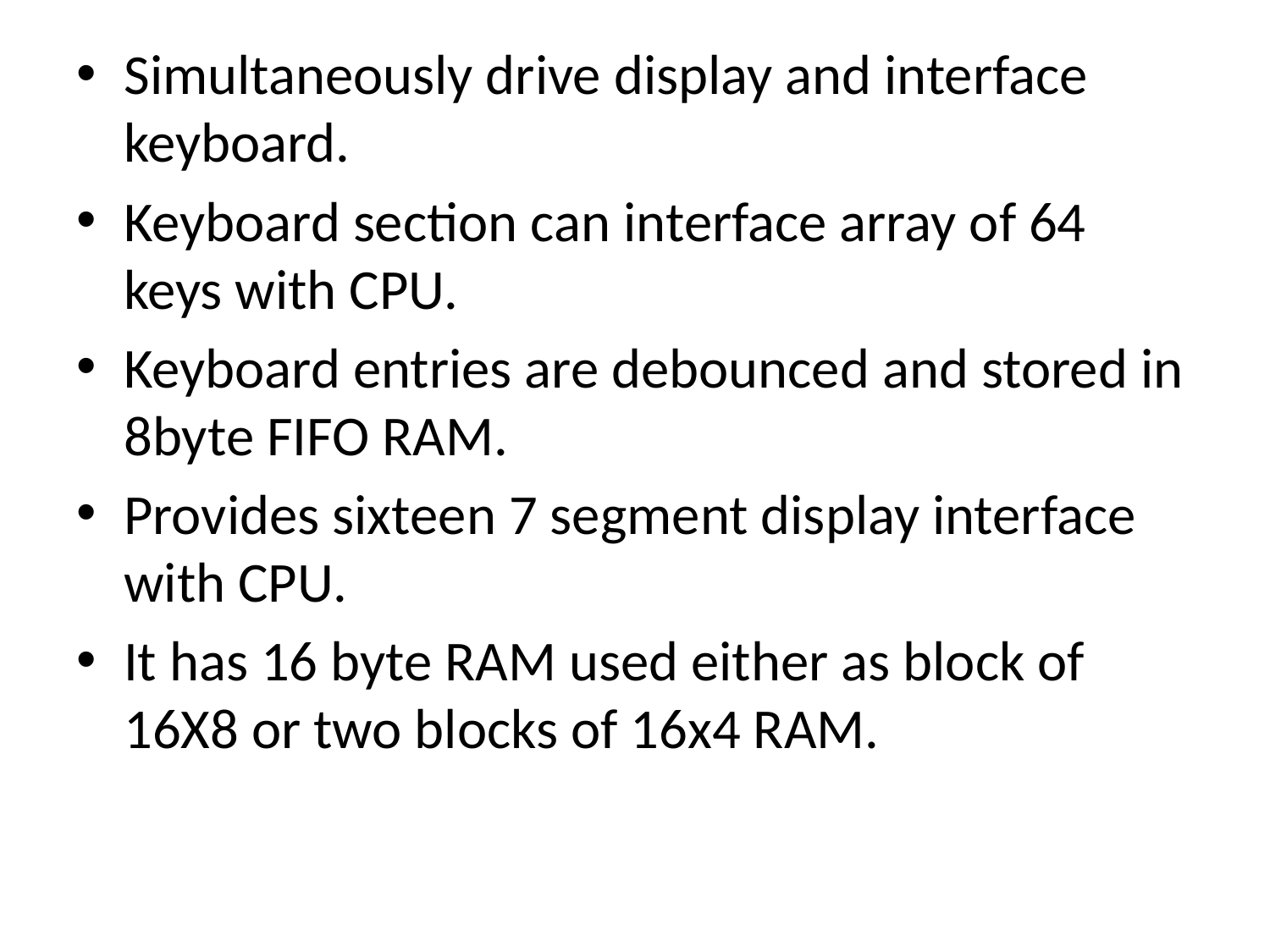

Simultaneously drive display and interface keyboard.
Keyboard section can interface array of 64 keys with CPU.
Keyboard entries are debounced and stored in 8byte FIFO RAM.
Provides sixteen 7 segment display interface with CPU.
It has 16 byte RAM used either as block of 16X8 or two blocks of 16x4 RAM.